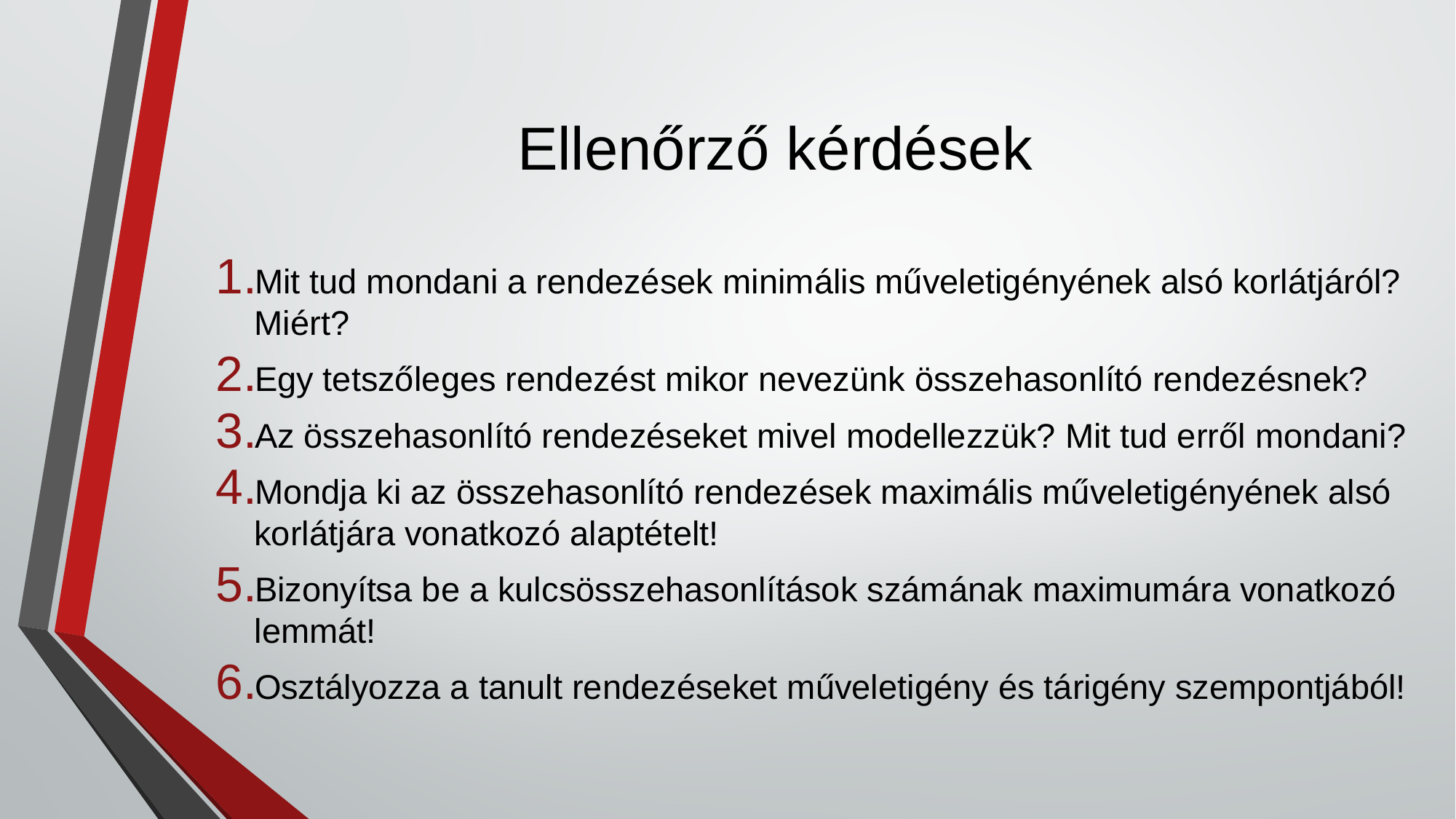

# Ellenőrző kérdések
Mit tud mondani a rendezések minimális műveletigényének alsó korlátjáról? Miért?
Egy tetszőleges rendezést mikor nevezünk összehasonlító rendezésnek?
Az összehasonlító rendezéseket mivel modellezzük? Mit tud erről mondani?
Mondja ki az összehasonlító rendezések maximális műveletigényének alsó korlátjára vonatkozó alaptételt!
Bizonyítsa be a kulcsösszehasonlítások számának maximumára vonatkozó lemmát!
Osztályozza a tanult rendezéseket műveletigény és tárigény szempontjából!